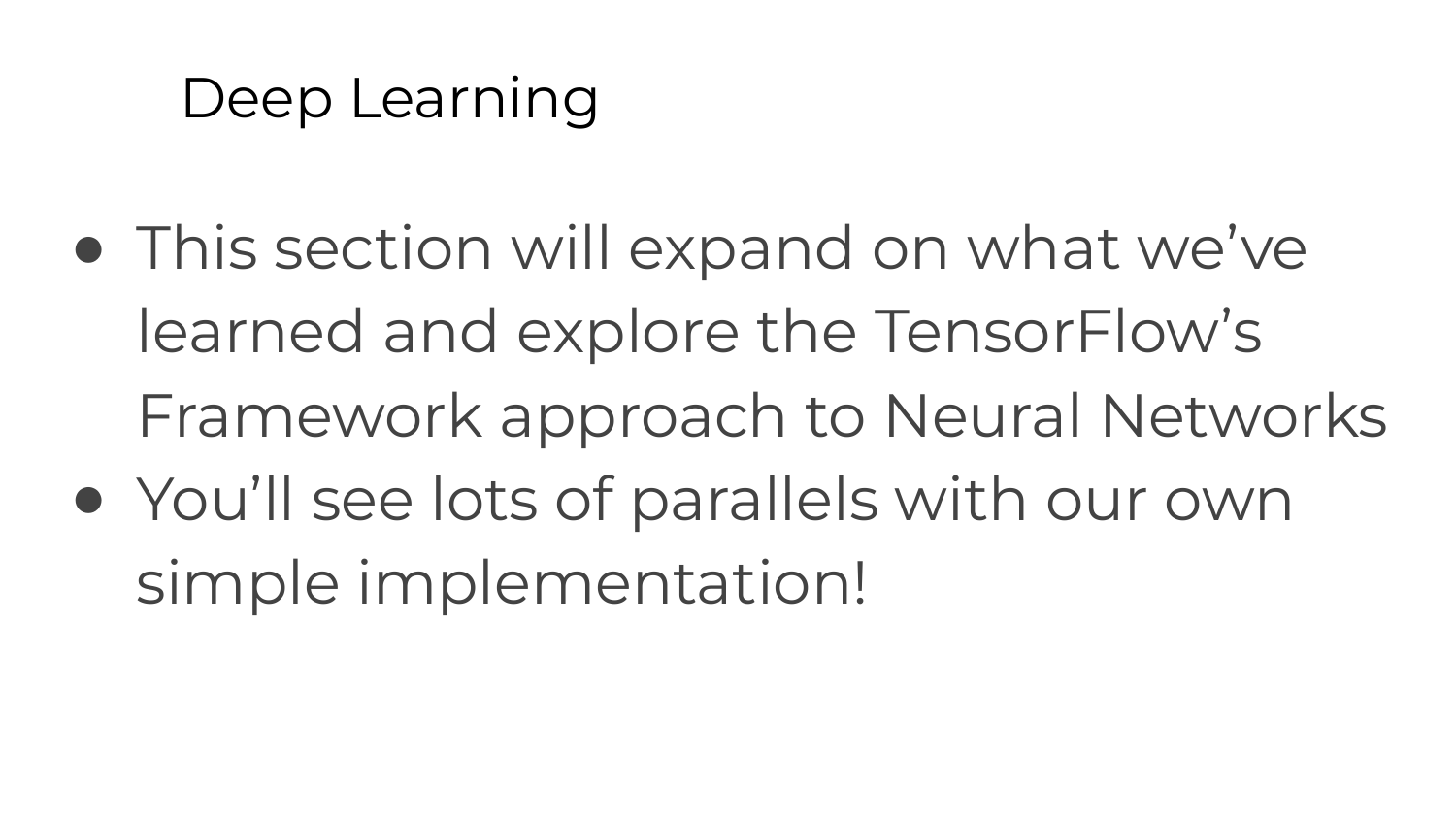

Deep Learning
This section will expand on what we’ve learned and explore the TensorFlow’s Framework approach to Neural Networks
You’ll see lots of parallels with our own simple implementation!